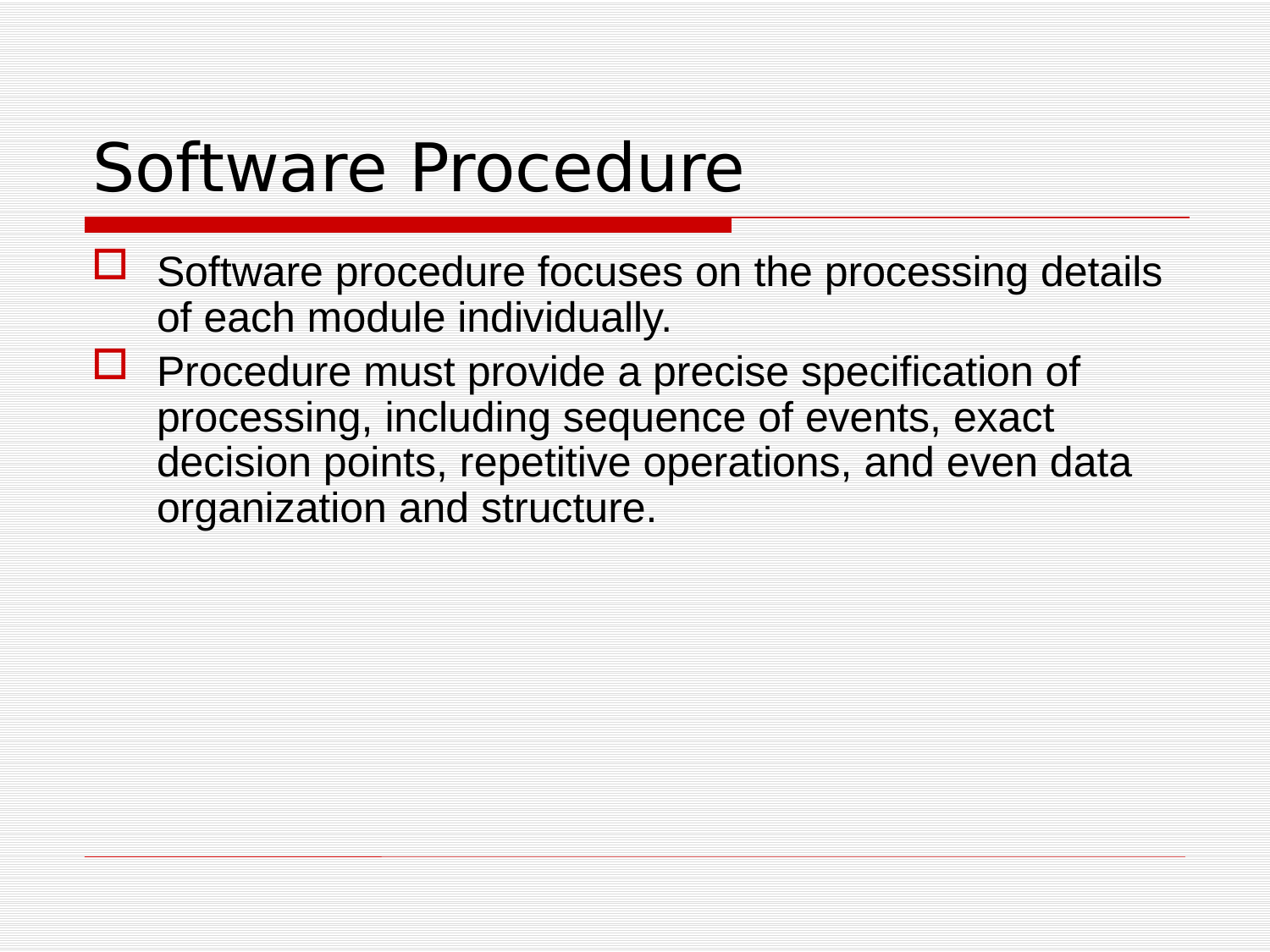

# Software Procedure
Software procedure focuses on the processing details of each module individually.
Procedure must provide a precise specification of processing, including sequence of events, exact decision points, repetitive operations, and even data organization and structure.